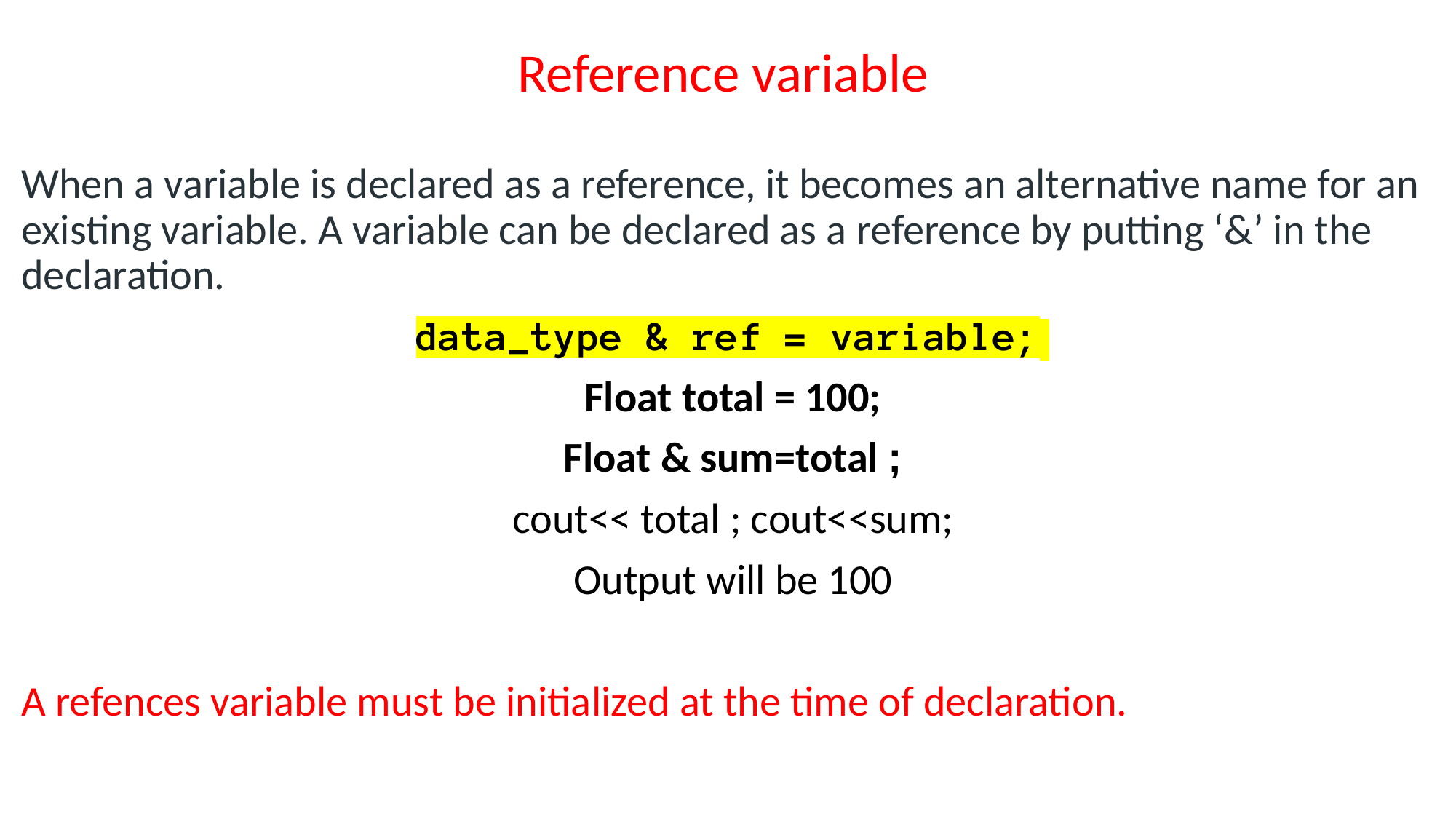

# Reference variable
When a variable is declared as a reference, it becomes an alternative name for an existing variable. A variable can be declared as a reference by putting ‘&’ in the declaration.
data_type & ref = variable;
Float total = 100;
Float & sum=total ;
cout<< total ; cout<<sum;
Output will be 100

A refences variable must be initialized at the time of declaration.